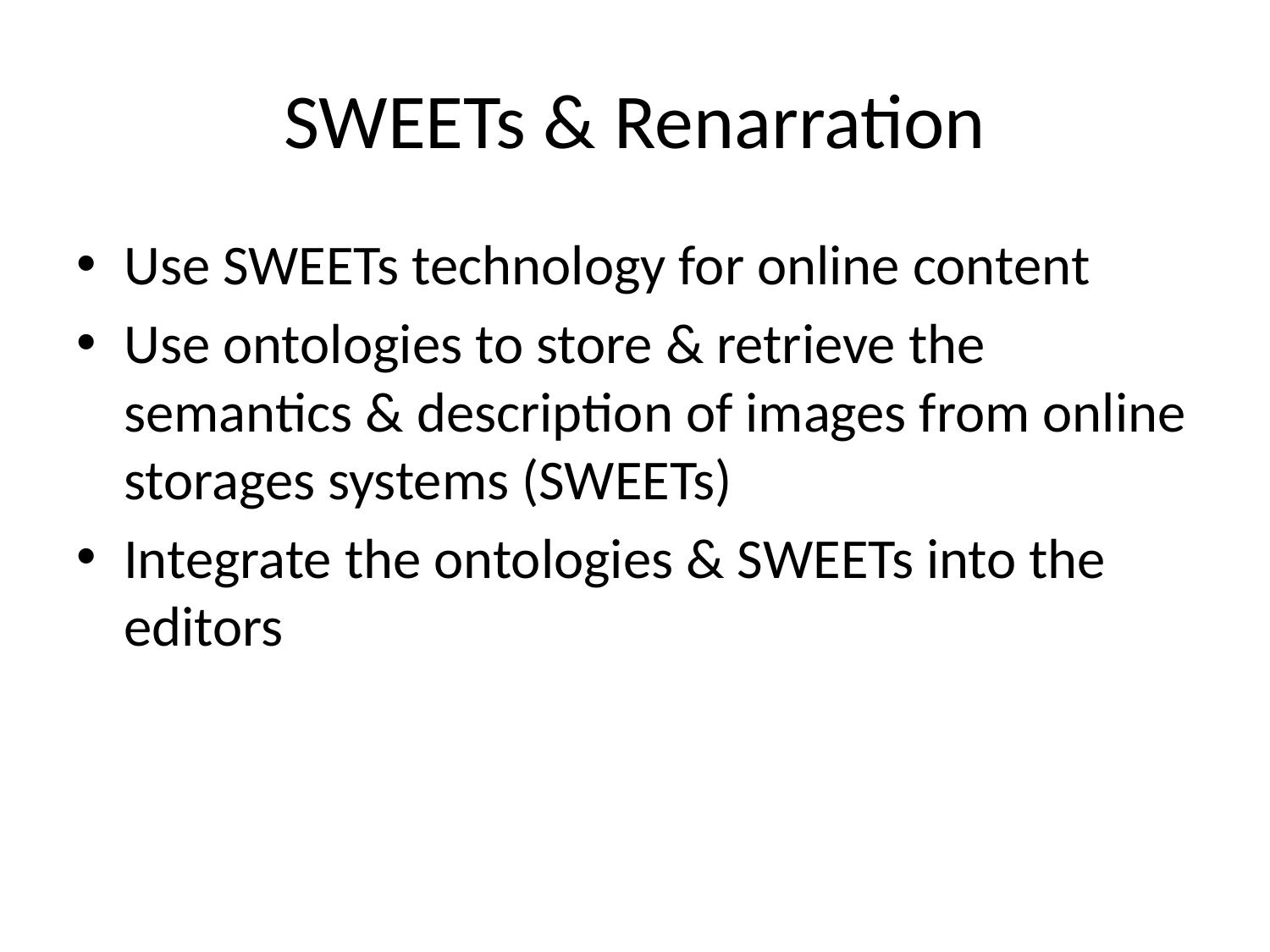

# SWEETs & Renarration
Use SWEETs technology for online content
Use ontologies to store & retrieve the semantics & description of images from online storages systems (SWEETs)
Integrate the ontologies & SWEETs into the editors